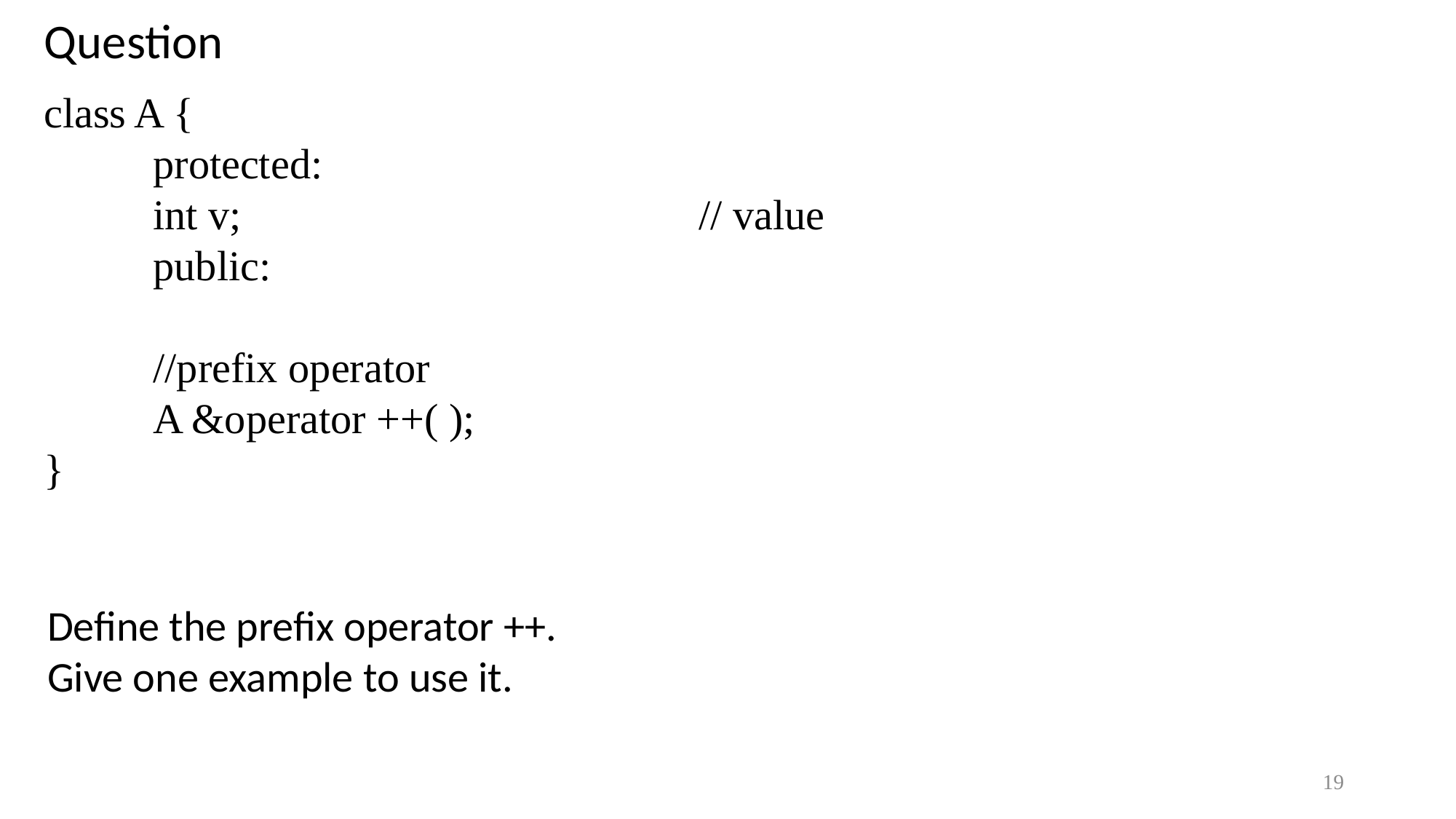

# Question
class A {
	protected:
	int v;					// value
	public:

	//prefix operator
	A &operator ++( );
}

Define the prefix operator ++.
Give one example to use it.
19